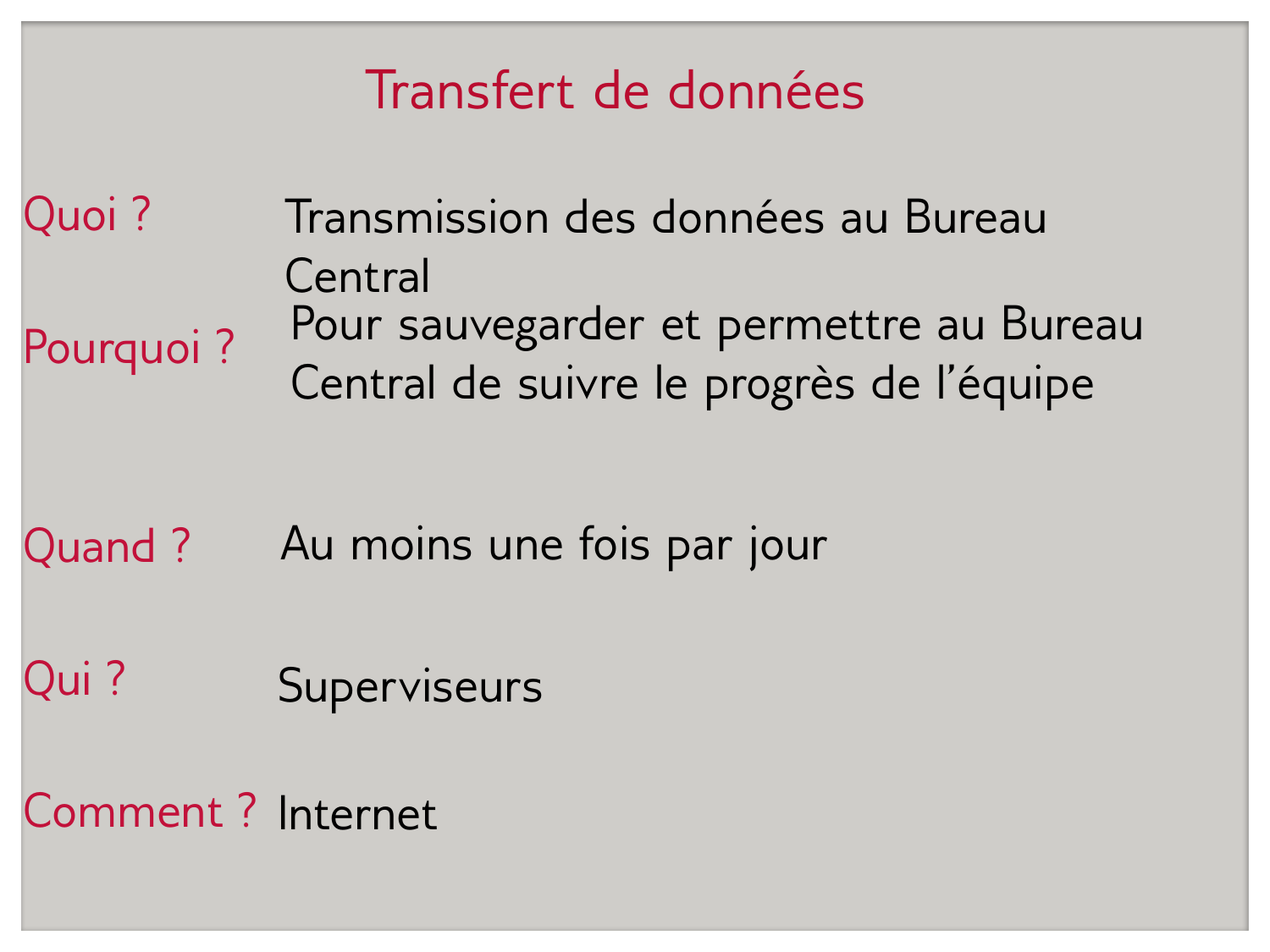

# Transfert de données

Quoi ?

Pourquoi ?

Quand ?

Qui ?

Comment ?
Transmission des données au Bureau Central
Pour sauvegarder et permettre au Bureau Central de suivre le progrès de l’équipe
Au moins une fois par jour
Superviseurs
Internet